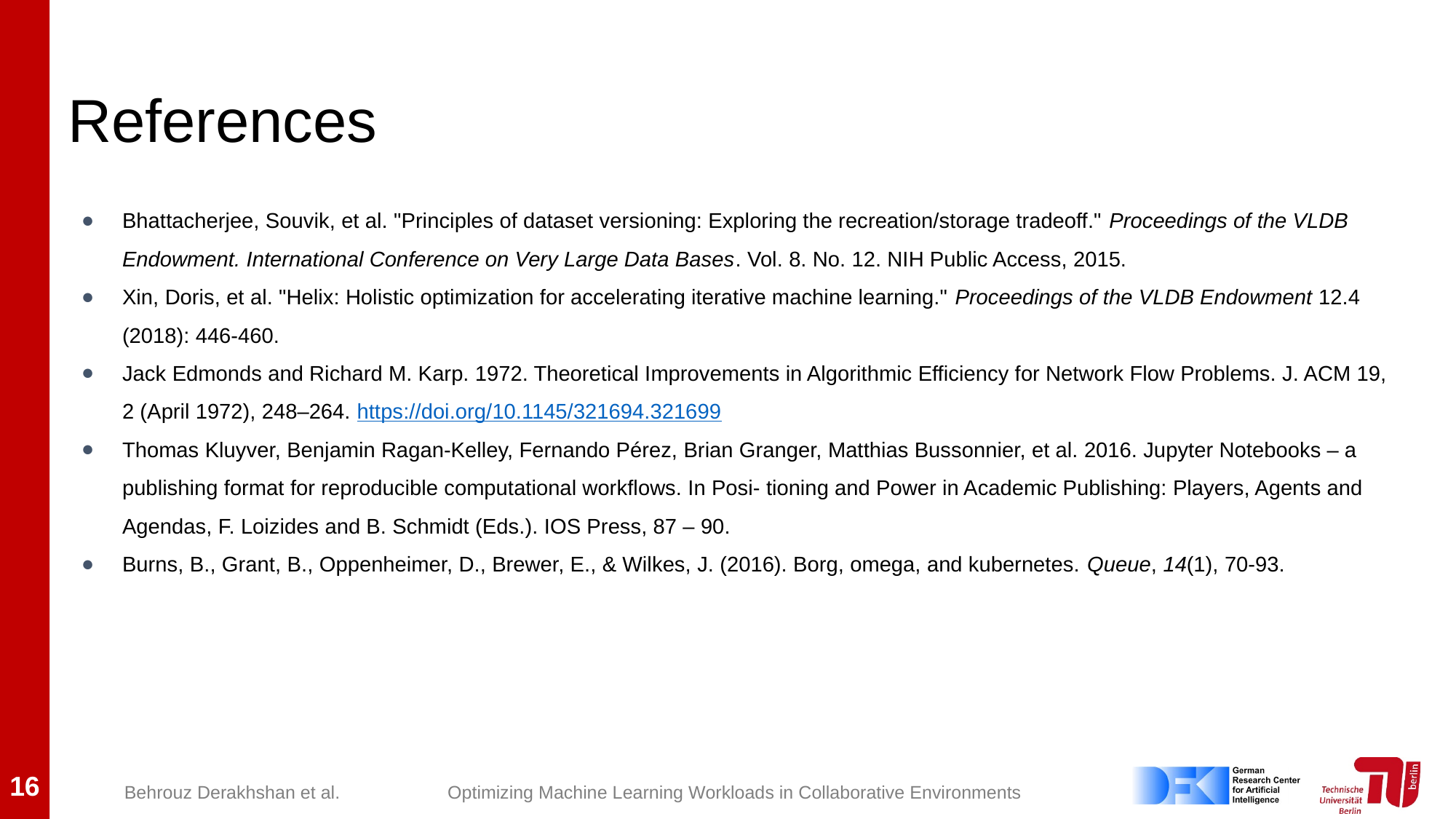

# References
Bhattacherjee, Souvik, et al. "Principles of dataset versioning: Exploring the recreation/storage tradeoff." Proceedings of the VLDB Endowment. International Conference on Very Large Data Bases. Vol. 8. No. 12. NIH Public Access, 2015.
Xin, Doris, et al. "Helix: Holistic optimization for accelerating iterative machine learning." Proceedings of the VLDB Endowment 12.4 (2018): 446-460.
Jack Edmonds and Richard M. Karp. 1972. Theoretical Improvements in Algorithmic Efficiency for Network Flow Problems. J. ACM 19, 2 (April 1972), 248–264. https://doi.org/10.1145/321694.321699
Thomas Kluyver, Benjamin Ragan-Kelley, Fernando Pérez, Brian Granger, Matthias Bussonnier, et al. 2016. Jupyter Notebooks – a publishing format for reproducible computational workflows. In Posi- tioning and Power in Academic Publishing: Players, Agents and Agendas, F. Loizides and B. Schmidt (Eds.). IOS Press, 87 – 90.
Burns, B., Grant, B., Oppenheimer, D., Brewer, E., & Wilkes, J. (2016). Borg, omega, and kubernetes. Queue, 14(1), 70-93.

16